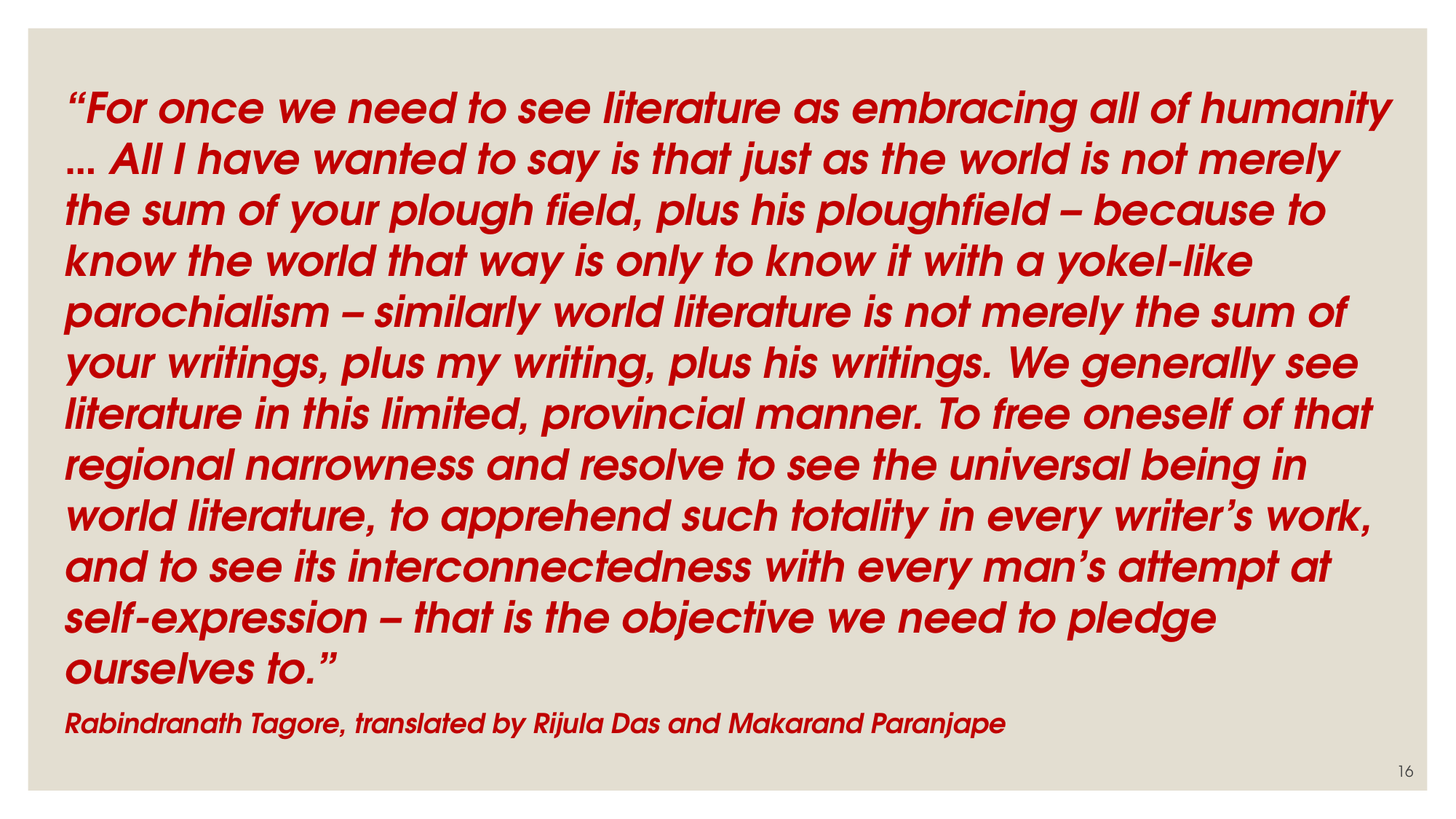

“For once we need to see literature as embracing all of humanity … All I have wanted to say is that just as the world is not merely the sum of your plough field, plus his ploughfield – because to know the world that way is only to know it with a yokel-like parochialism – similarly world literature is not merely the sum of your writings, plus my writing, plus his writings. We generally see literature in this limited, provincial manner. To free oneself of that regional narrowness and resolve to see the universal being in world literature, to apprehend such totality in every writer’s work, and to see its interconnectedness with every man’s attempt at self-expression – that is the objective we need to pledge ourselves to.”
Rabindranath Tagore, translated by Rijula Das and Makarand Paranjape
16